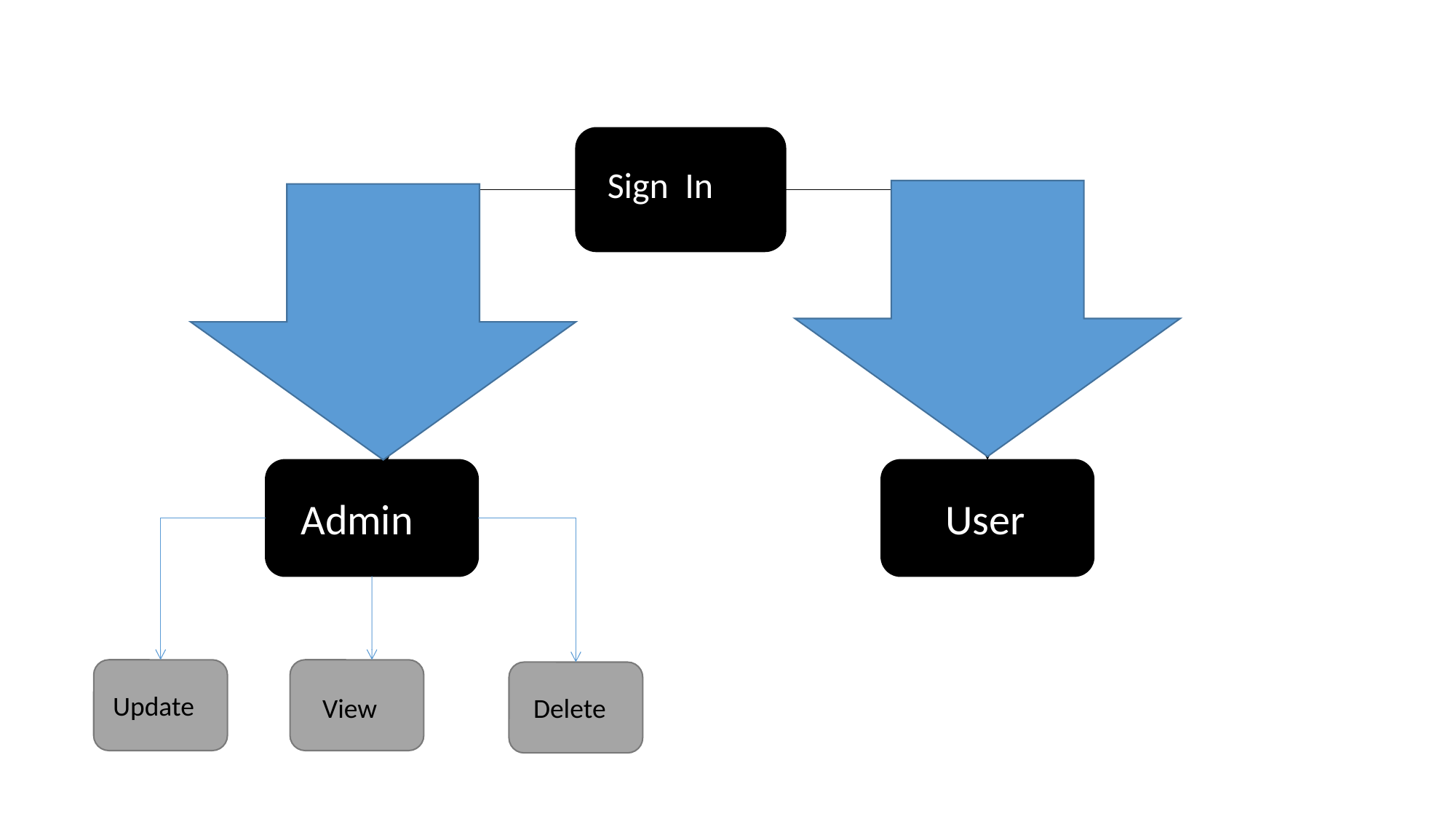

Sign  In

Admin
  User

Update
View
Delete